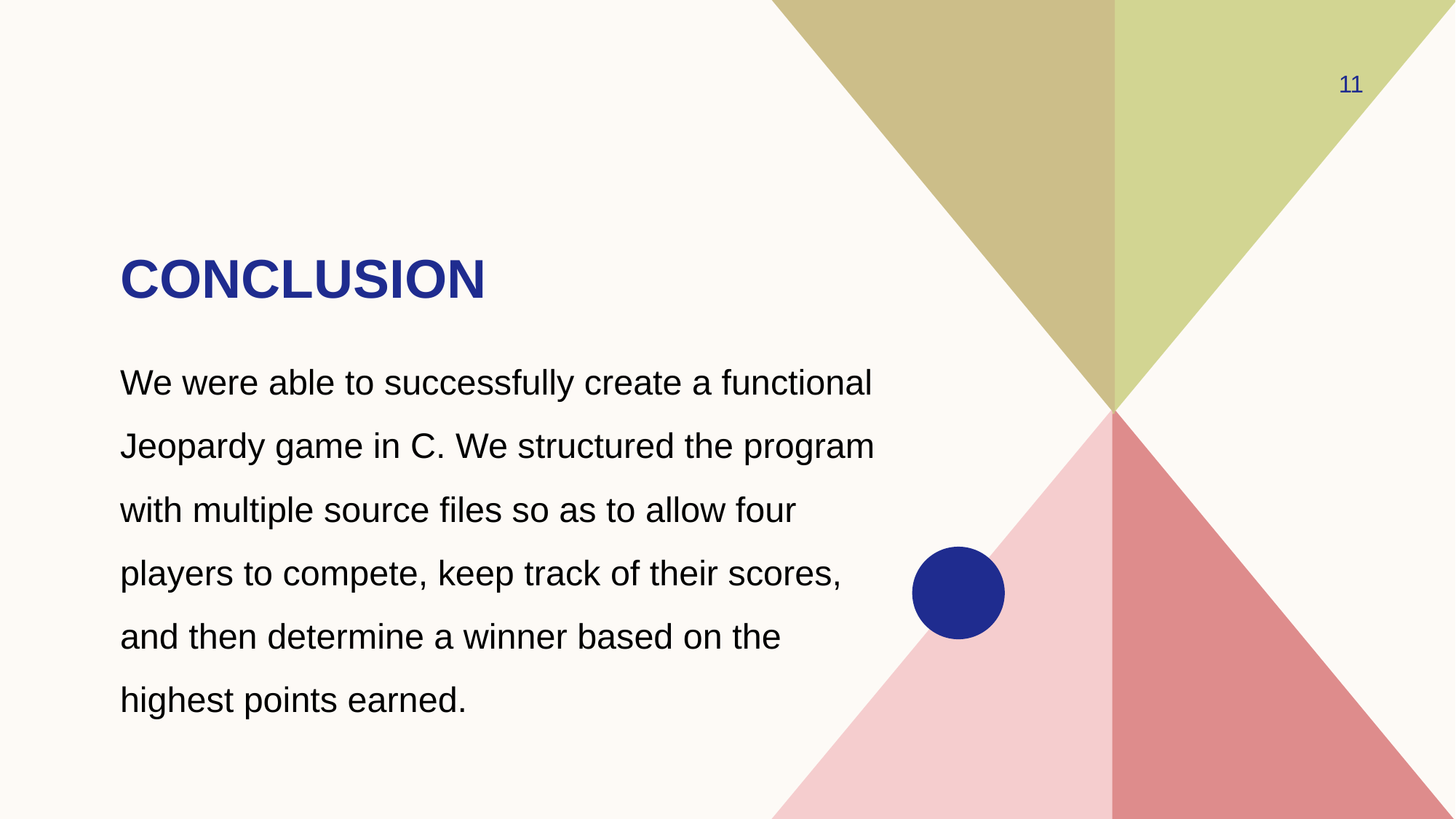

11
# conclusion
We were able to successfully create a functional Jeopardy game in C. We structured the program with multiple source files so as to allow four players to compete, keep track of their scores, and then determine a winner based on the highest points earned.